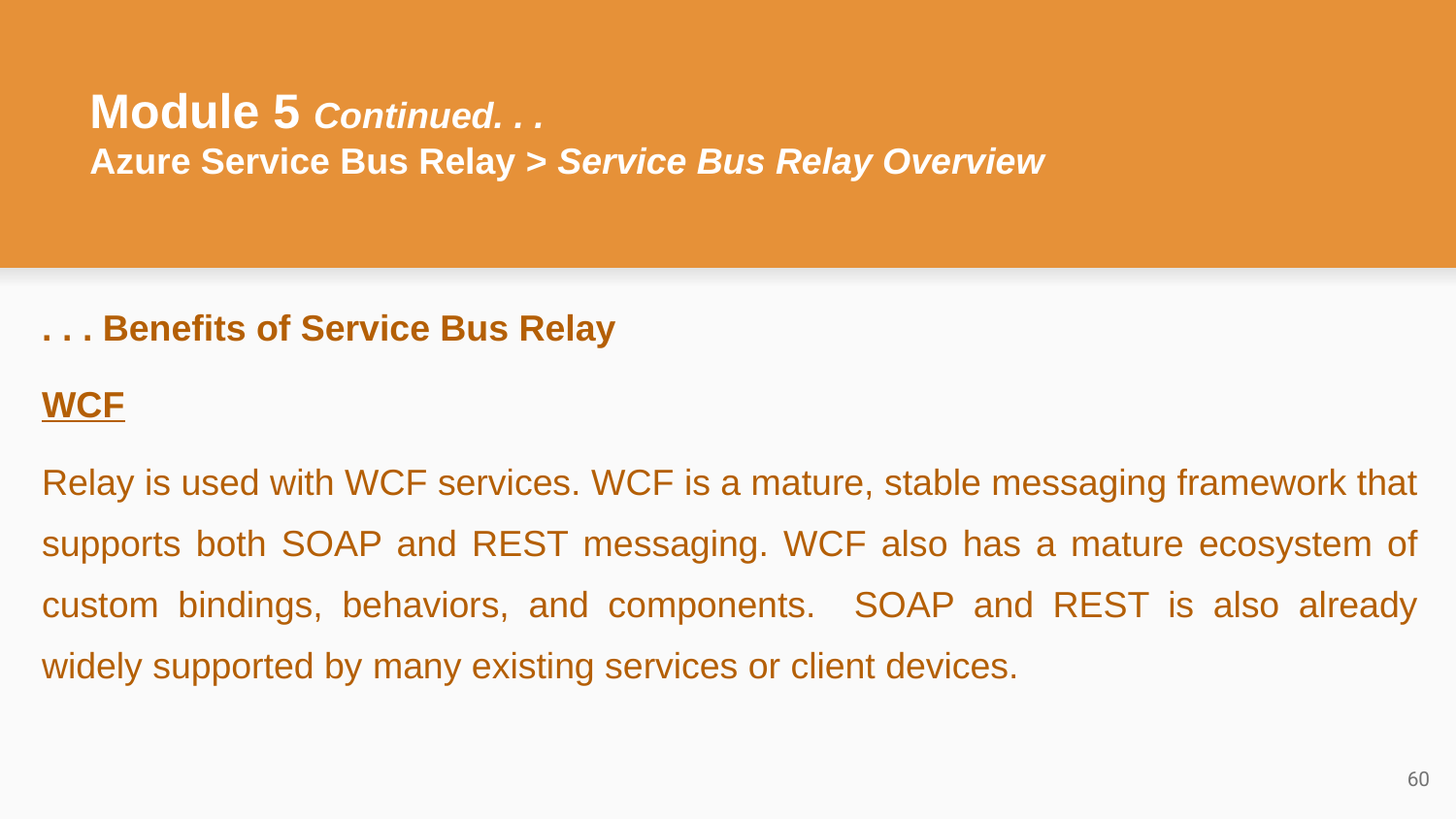

# Module 5 Continued. . .
Azure Service Bus Relay > Service Bus Relay Overview

. . . Benefits of Service Bus Relay
WCF
Relay is used with WCF services. WCF is a mature, stable messaging framework that supports both SOAP and REST messaging. WCF also has a mature ecosystem of custom bindings, behaviors, and components.  SOAP and REST is also already widely supported by many existing services or client devices.
60